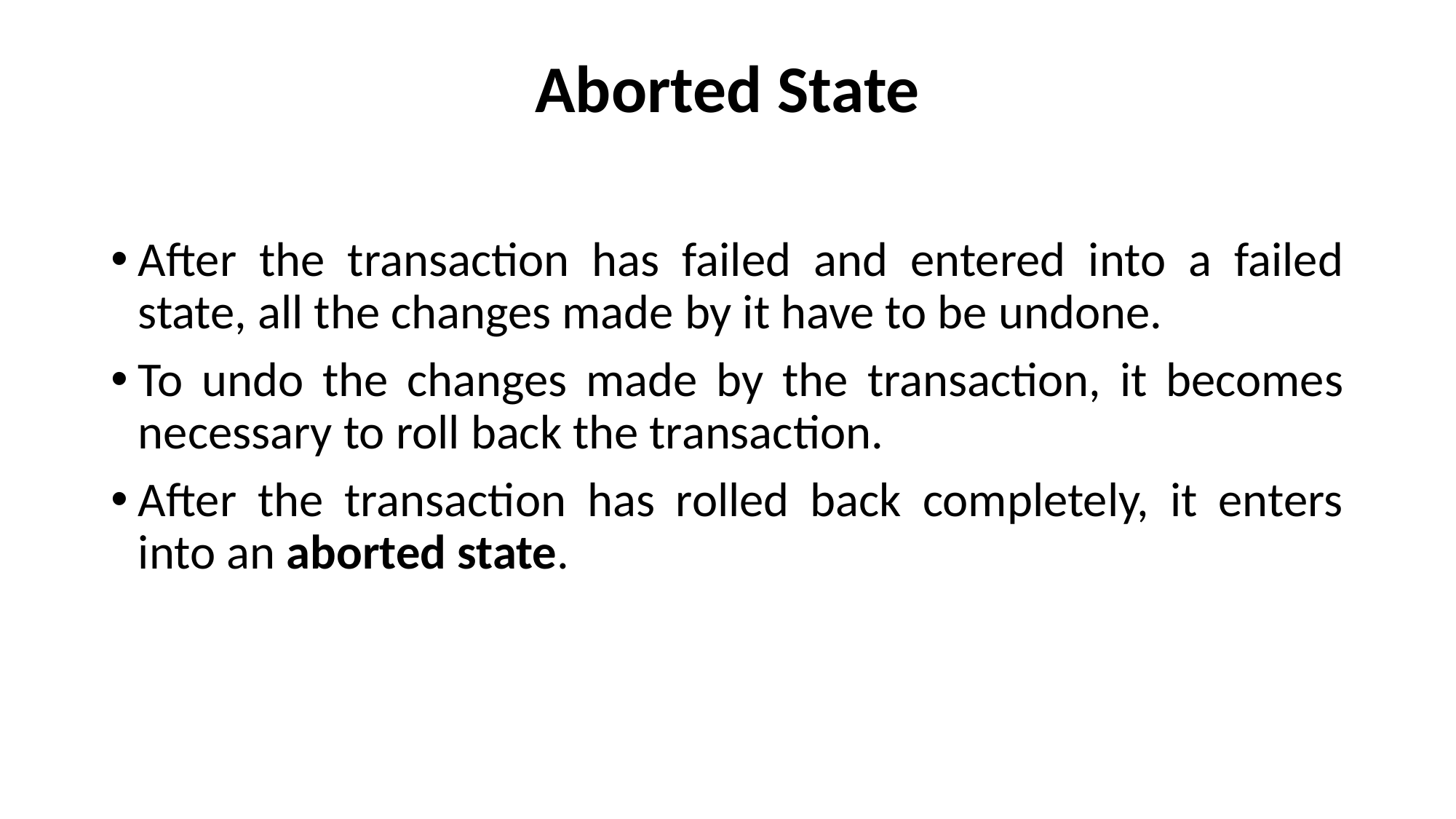

# Aborted State

After the transaction has failed and entered into a failed state, all the changes made by it have to be undone.
To undo the changes made by the transaction, it becomes necessary to roll back the transaction.
After the transaction has rolled back completely, it enters into an aborted state.